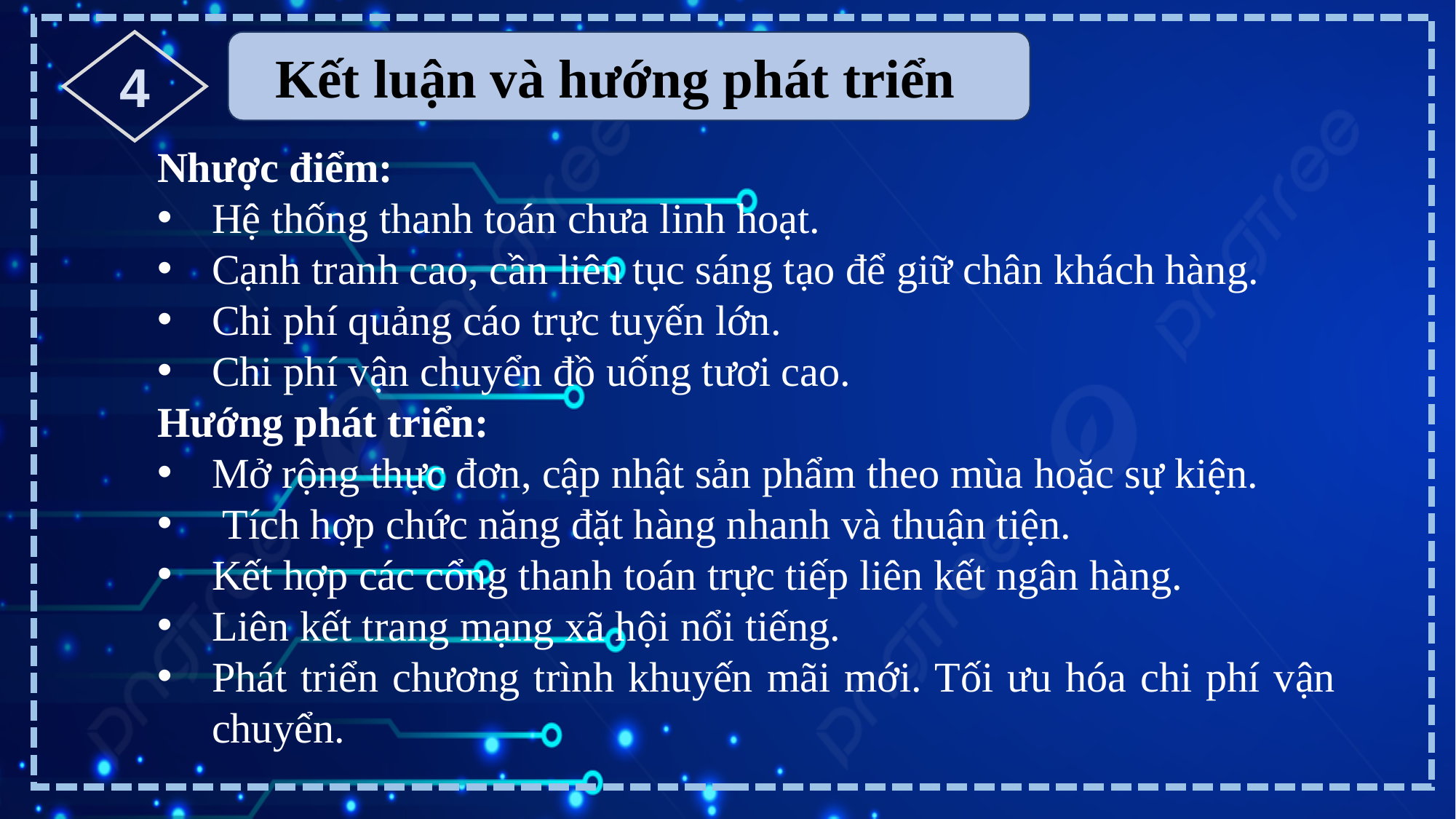

Kết luận và hướng phát triển
4
Nhược điểm:
Hệ thống thanh toán chưa linh hoạt.
Cạnh tranh cao, cần liên tục sáng tạo để giữ chân khách hàng.
Chi phí quảng cáo trực tuyến lớn.
Chi phí vận chuyển đồ uống tươi cao.
Hướng phát triển:
Mở rộng thực đơn, cập nhật sản phẩm theo mùa hoặc sự kiện.
 Tích hợp chức năng đặt hàng nhanh và thuận tiện.
Kết hợp các cổng thanh toán trực tiếp liên kết ngân hàng.
Liên kết trang mạng xã hội nổi tiếng.
Phát triển chương trình khuyến mãi mới. Tối ưu hóa chi phí vận chuyển.